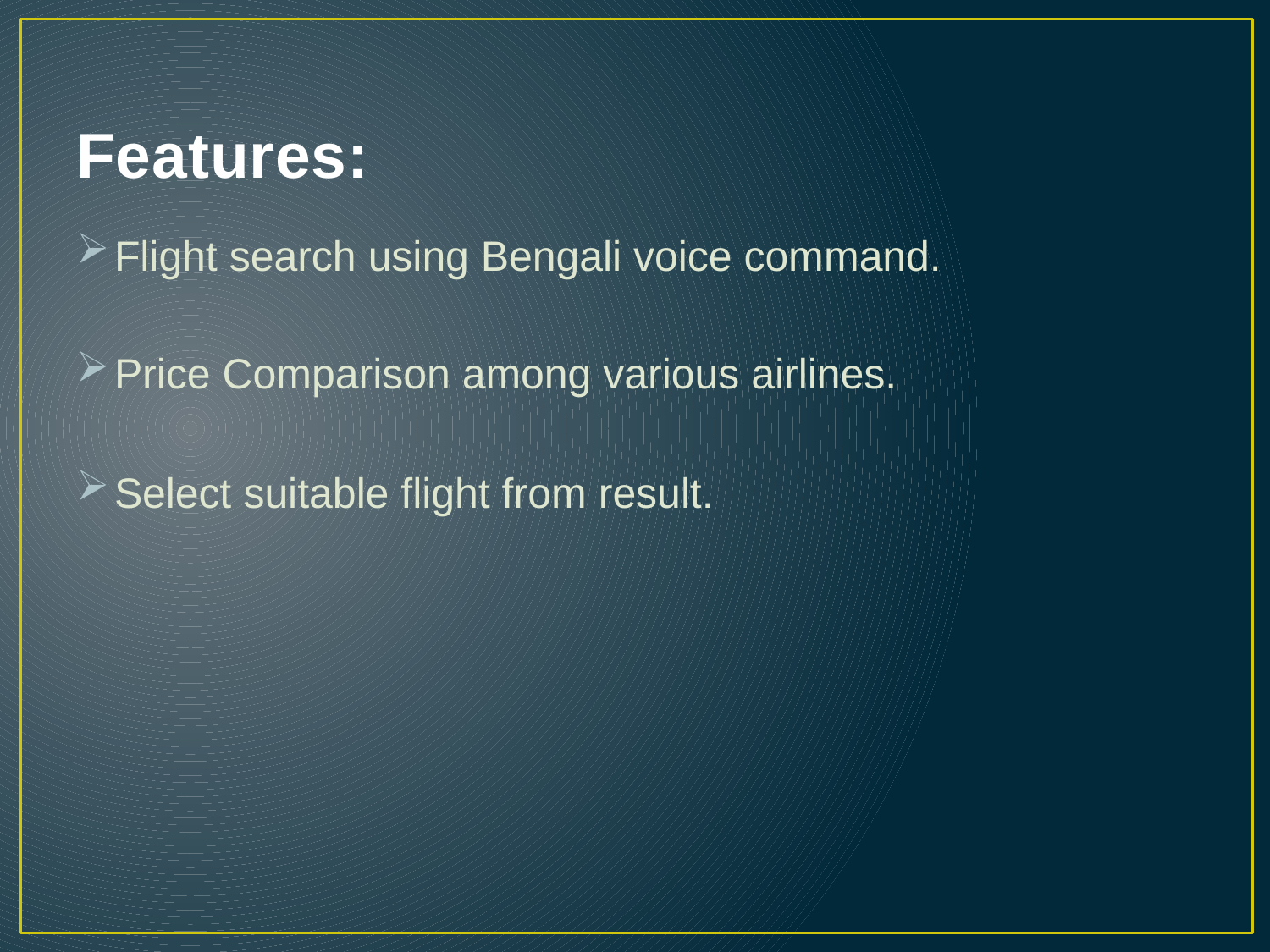

# Features:
Flight search using Bengali voice command.

Price Comparison among various airlines.

Select suitable flight from result.